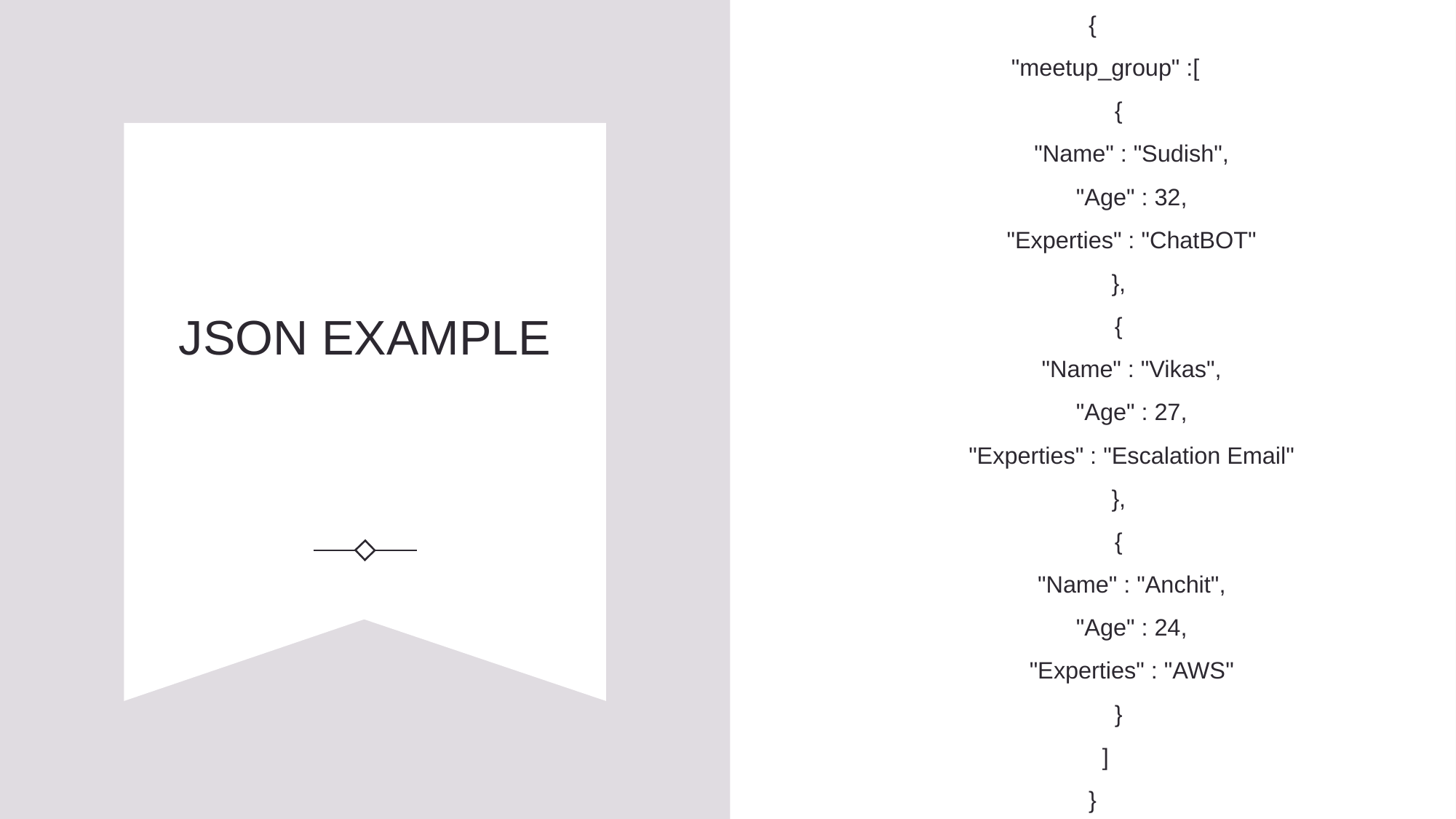

{
    "meetup_group" :[
        {
            "Name" : "Sudish",
            "Age" : 32,
            "Experties" : "ChatBOT"
        },
        {
            "Name" : "Vikas",
            "Age" : 27,
            "Experties" : "Escalation Email"
        },
        {
            "Name" : "Anchit",
            "Age" : 24,
            "Experties" : "AWS"
        }
    ]
}

# JSON EXAMPLE